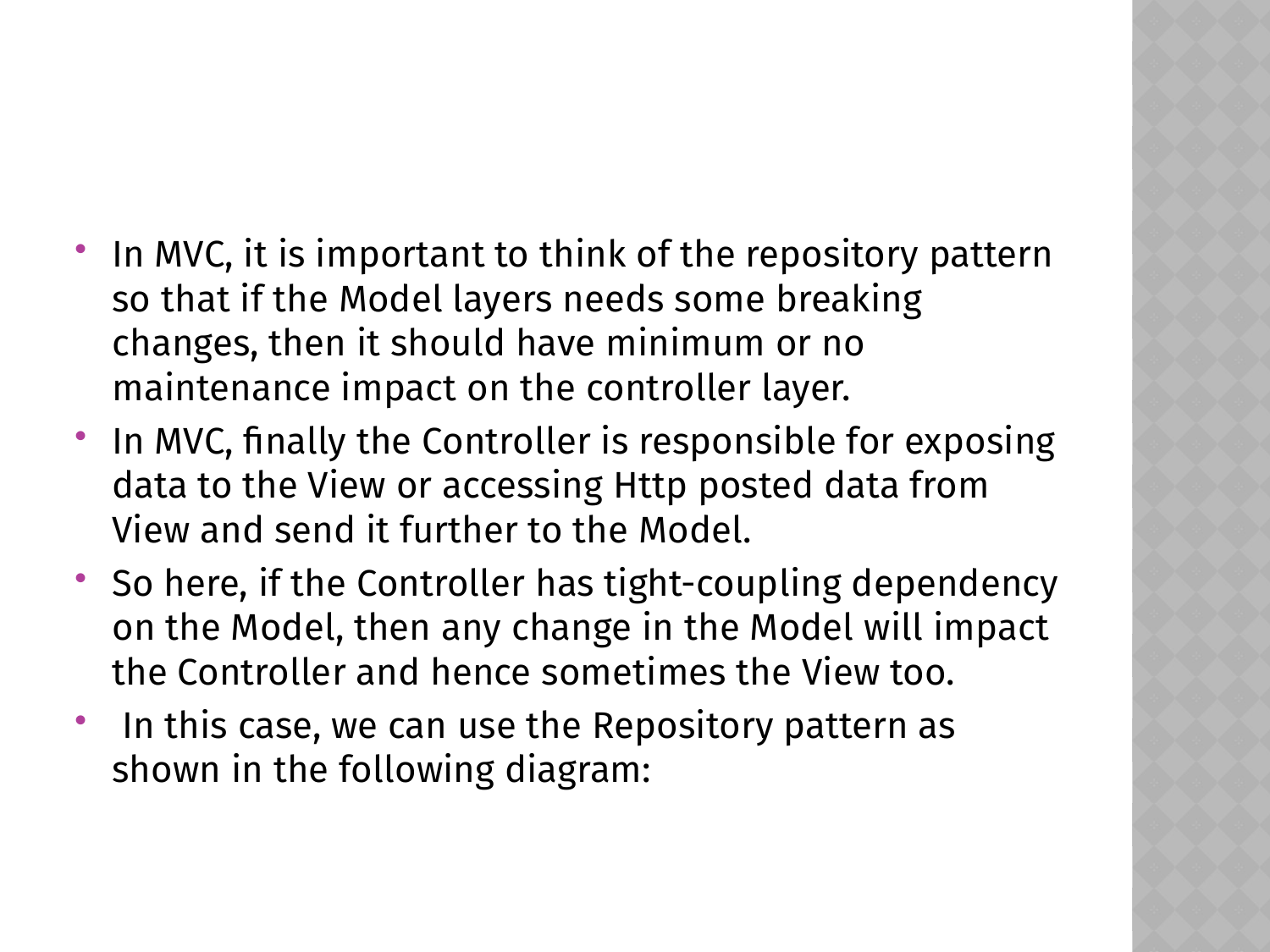

#
In MVC, it is important to think of the repository pattern so that if the Model layers needs some breaking changes, then it should have minimum or no maintenance impact on the controller layer.
In MVC, finally the Controller is responsible for exposing data to the View or accessing Http posted data from View and send it further to the Model.
So here, if the Controller has tight-coupling dependency on the Model, then any change in the Model will impact the Controller and hence sometimes the View too.
 In this case, we can use the Repository pattern as shown in the following diagram: